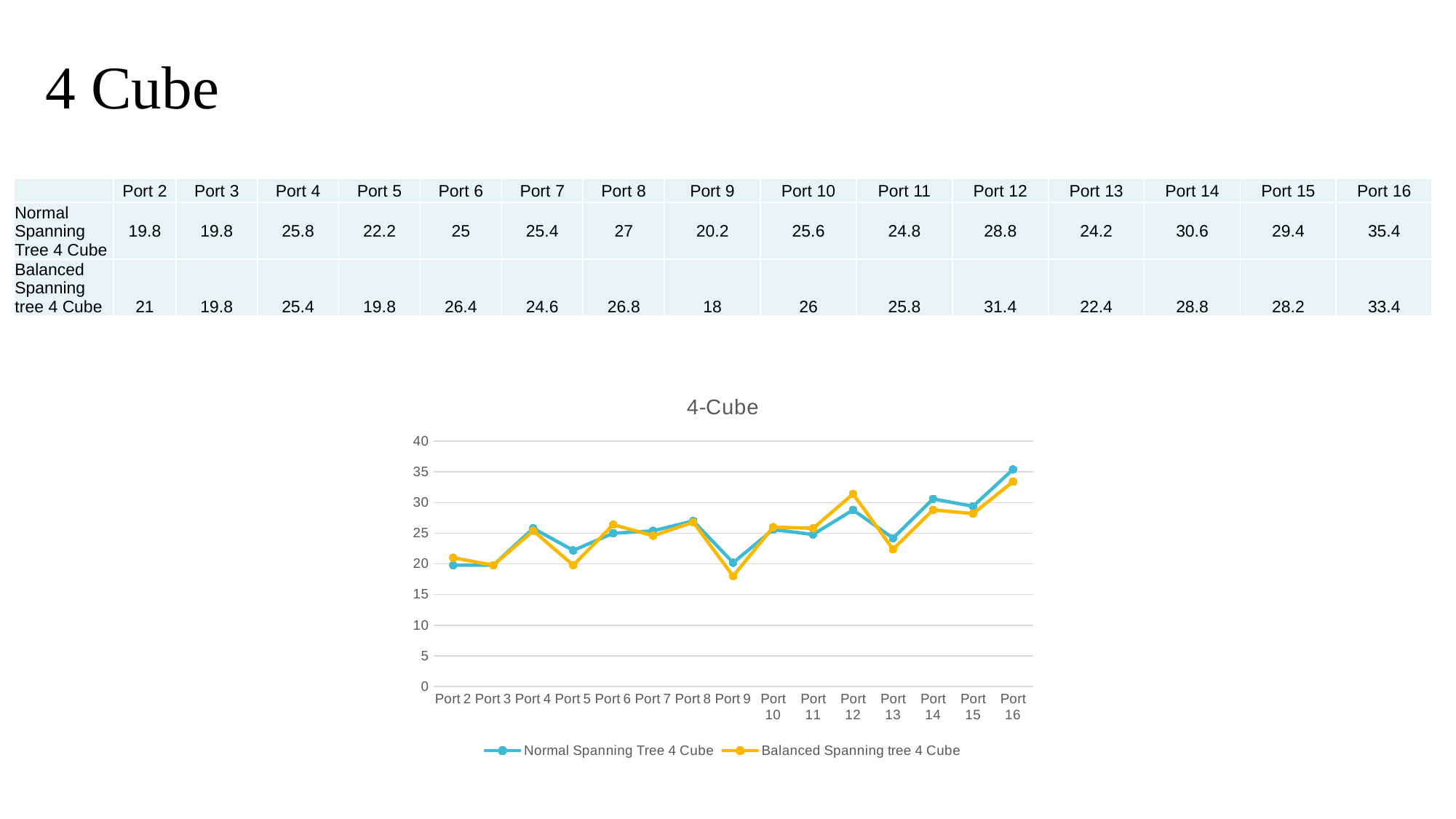

4 Cube
|  | Port 2 | Port 3 | Port 4 | Port 5 | Port 6 | Port 7 | Port 8 | Port 9 | Port 10 | Port 11 | Port 12 | Port 13 | Port 14 | Port 15 | Port 16 |
| --- | --- | --- | --- | --- | --- | --- | --- | --- | --- | --- | --- | --- | --- | --- | --- |
| Normal Spanning Tree 4 Cube | 19.8 | 19.8 | 25.8 | 22.2 | 25 | 25.4 | 27 | 20.2 | 25.6 | 24.8 | 28.8 | 24.2 | 30.6 | 29.4 | 35.4 |
| Balanced Spanning tree 4 Cube | 21 | 19.8 | 25.4 | 19.8 | 26.4 | 24.6 | 26.8 | 18 | 26 | 25.8 | 31.4 | 22.4 | 28.8 | 28.2 | 33.4 |

### Chart: 4-Cube

| Category | Normal Spanning Tree 4 Cube | Balanced Spanning tree 4 Cube |
|---|---|---|
| Port 2 | 19.8 | 21.0 |
| Port 3 | 19.8 | 19.8 |
| Port 4 | 25.8 | 25.4 |
| Port 5 | 22.2 | 19.8 |
| Port 6 | 25.0 | 26.4 |
| Port 7 | 25.4 | 24.6 |
| Port 8 | 27.0 | 26.8 |
| Port 9 | 20.2 | 18.0 |
| Port 10 | 25.6 | 26.0 |
| Port 11 | 24.8 | 25.8 |
| Port 12 | 28.8 | 31.4 |
| Port 13 | 24.2 | 22.4 |
| Port 14 | 30.6 | 28.8 |
| Port 15 | 29.4 | 28.2 |
| Port 16 | 35.4 | 33.4 |